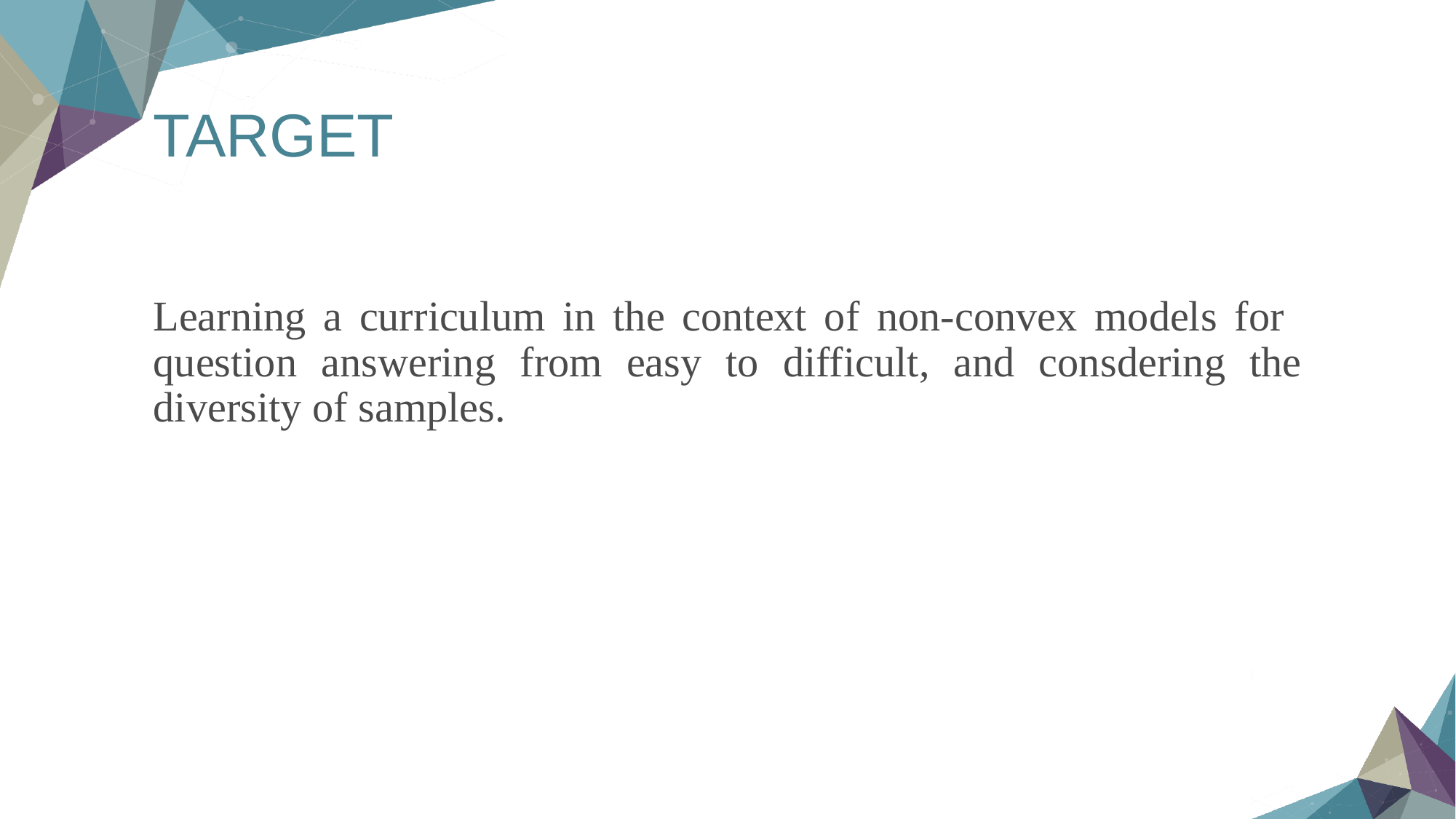

# TARGET
Learning a curriculum in the context of non-convex models for  question answering from easy to difficult, and consdering the diversity of samples.